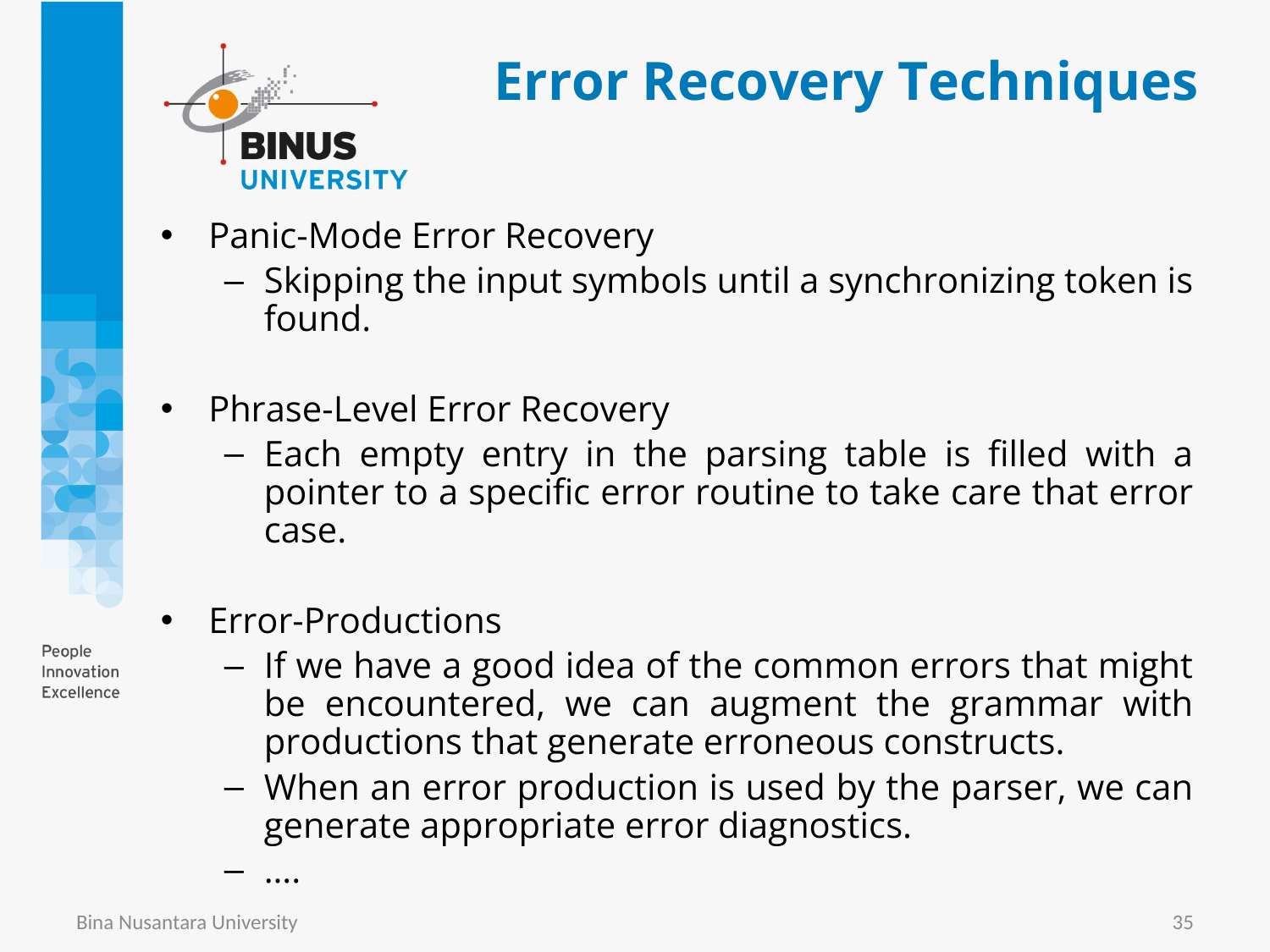

# Error Recovery Techniques
Panic-Mode Error Recovery
Skipping the input symbols until a synchronizing token is found.

Phrase-Level Error Recovery
Each empty entry in the parsing table is filled with a pointer to a specific error routine to take care that error case.

Error-Productions
If we have a good idea of the common errors that might be encountered, we can augment the grammar with productions that generate erroneous constructs.
When an error production is used by the parser, we can generate appropriate error diagnostics.
….
Bina Nusantara University
35